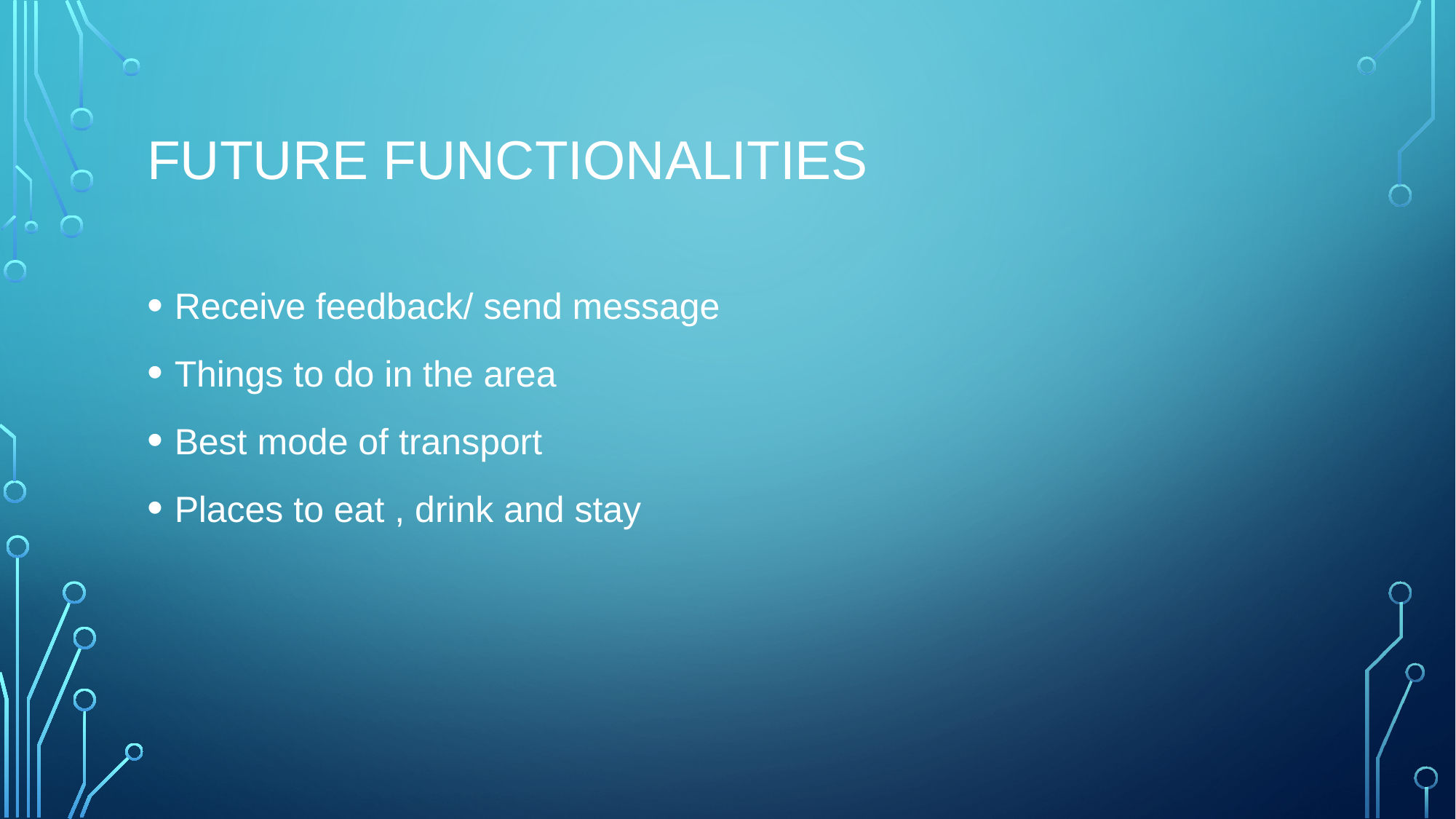

# Future Functionalities
Receive feedback/ send message
Things to do in the area
Best mode of transport
Places to eat , drink and stay